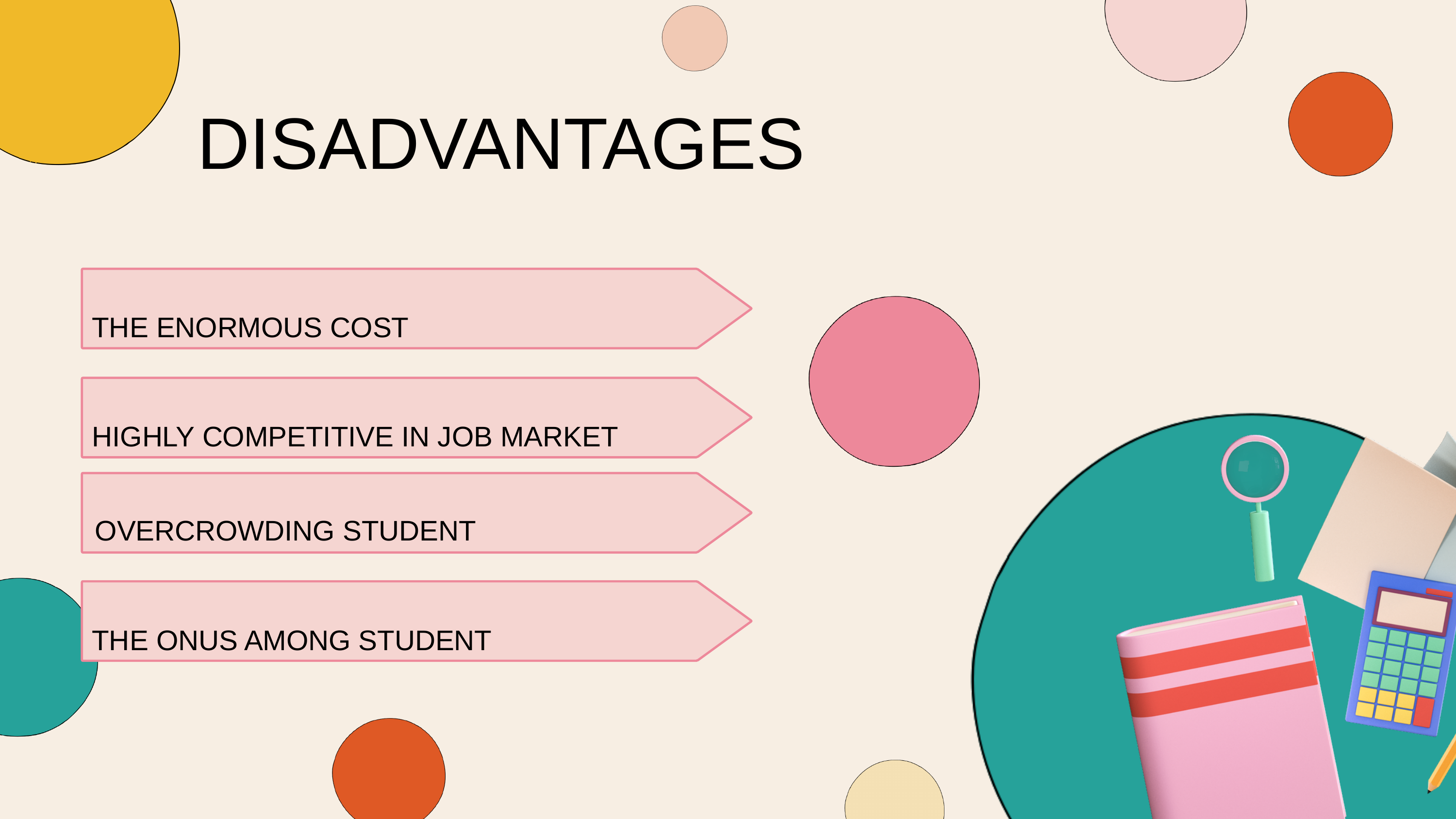

DISADVANTAGES

THE ENORMOUS COST

HIGHLY COMPETITIVE IN JOB MARKET

OVERCROWDING STUDENT

THE ONUS AMONG STUDENT